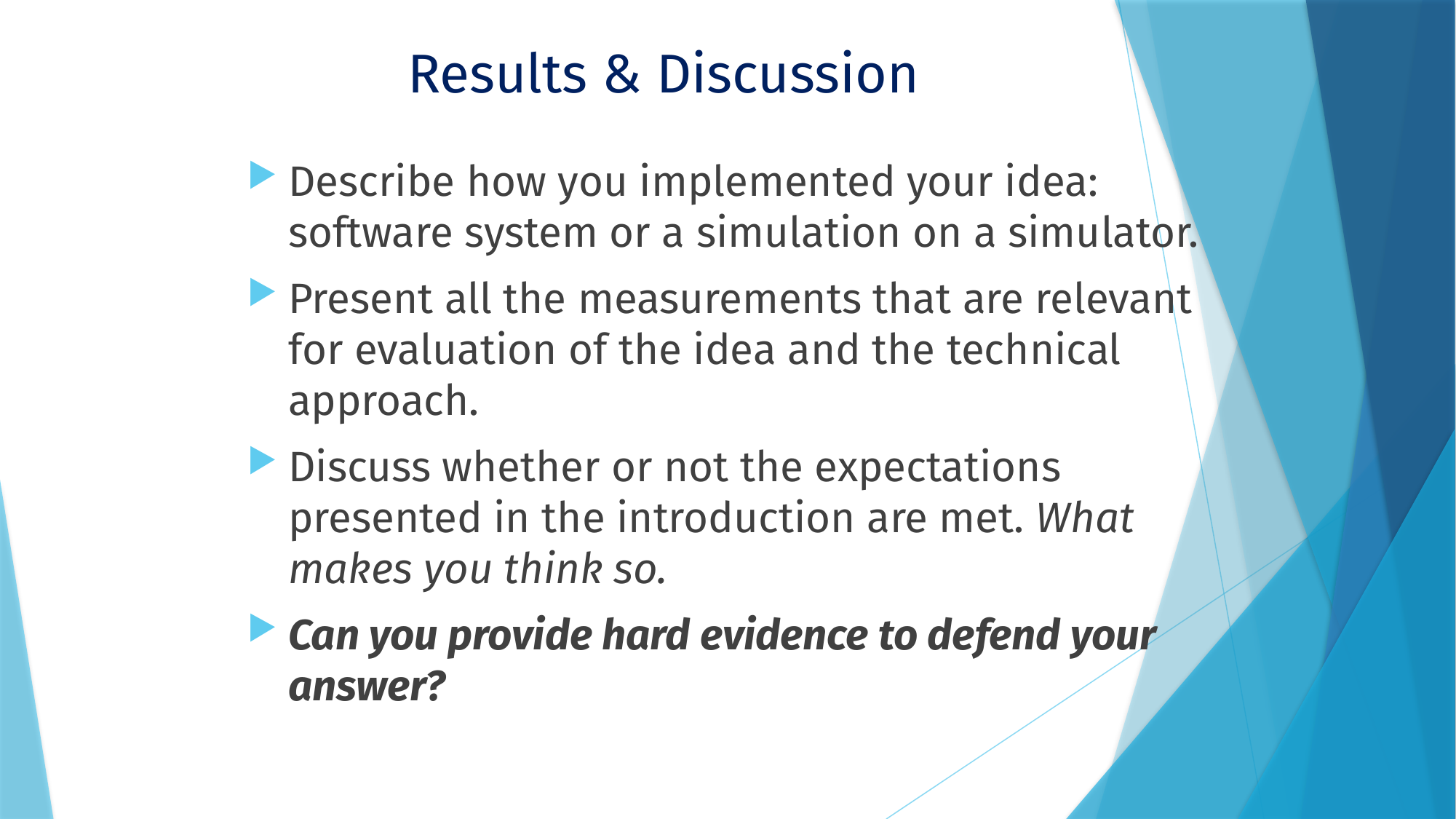

# Results & Discussion
Describe how you implemented your idea: software system or a simulation on a simulator.
Present all the measurements that are relevant for evaluation of the idea and the technical approach.
Discuss whether or not the expectations presented in the introduction are met. What makes you think so.
Can you provide hard evidence to defend your answer?